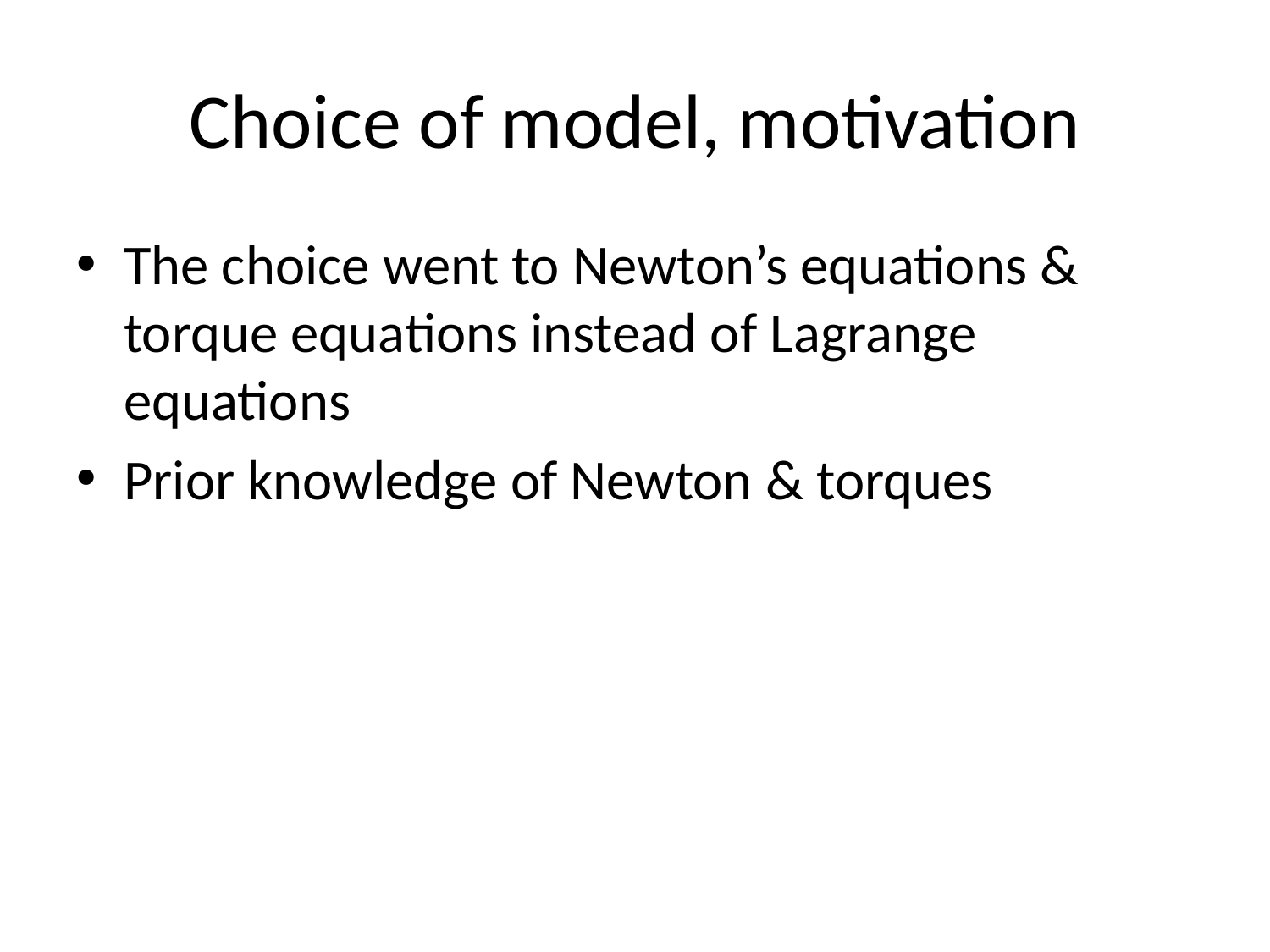

# Choice of model, motivation
The choice went to Newton’s equations & torque equations instead of Lagrange equations
Prior knowledge of Newton & torques